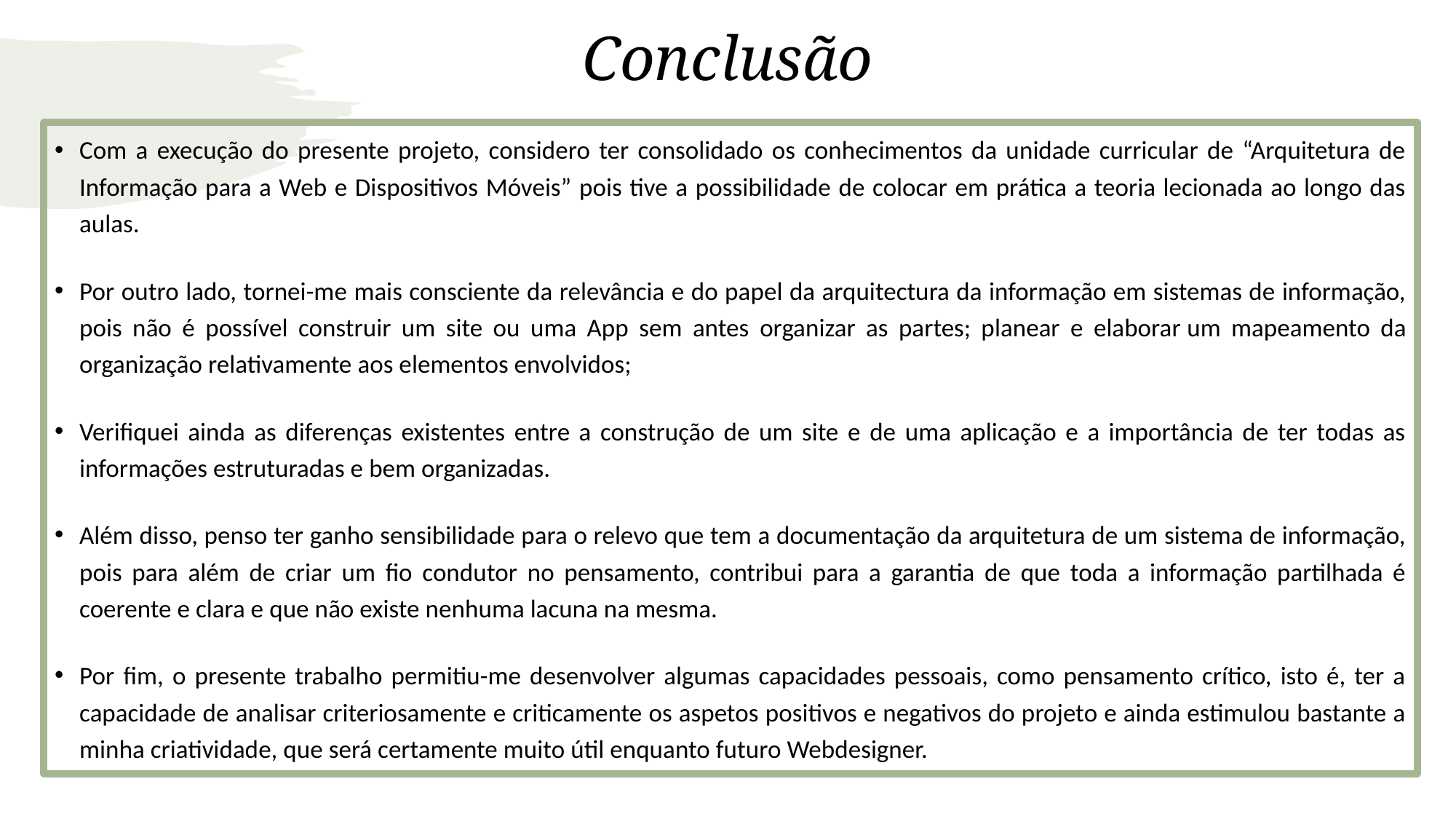

# Conclusão
Com a execução do presente projeto, considero ter consolidado os conhecimentos da unidade curricular de “Arquitetura de Informação para a Web e Dispositivos Móveis” pois tive a possibilidade de colocar em prática a teoria lecionada ao longo das aulas.
Por outro lado, tornei-me mais consciente da relevância e do papel da arquitectura da informação em sistemas de informação, pois não é possível construir um site ou uma App sem antes organizar as partes; planear e elaborar um mapeamento da organização relativamente aos elementos envolvidos;
Verifiquei ainda as diferenças existentes entre a construção de um site e de uma aplicação e a importância de ter todas as informações estruturadas e bem organizadas.
Além disso, penso ter ganho sensibilidade para o relevo que tem a documentação da arquitetura de um sistema de informação, pois para além de criar um fio condutor no pensamento, contribui para a garantia de que toda a informação partilhada é coerente e clara e que não existe nenhuma lacuna na mesma.
Por fim, o presente trabalho permitiu-me desenvolver algumas capacidades pessoais, como pensamento crítico, isto é, ter a capacidade de analisar criteriosamente e criticamente os aspetos positivos e negativos do projeto e ainda estimulou bastante a minha criatividade, que será certamente muito útil enquanto futuro Webdesigner.